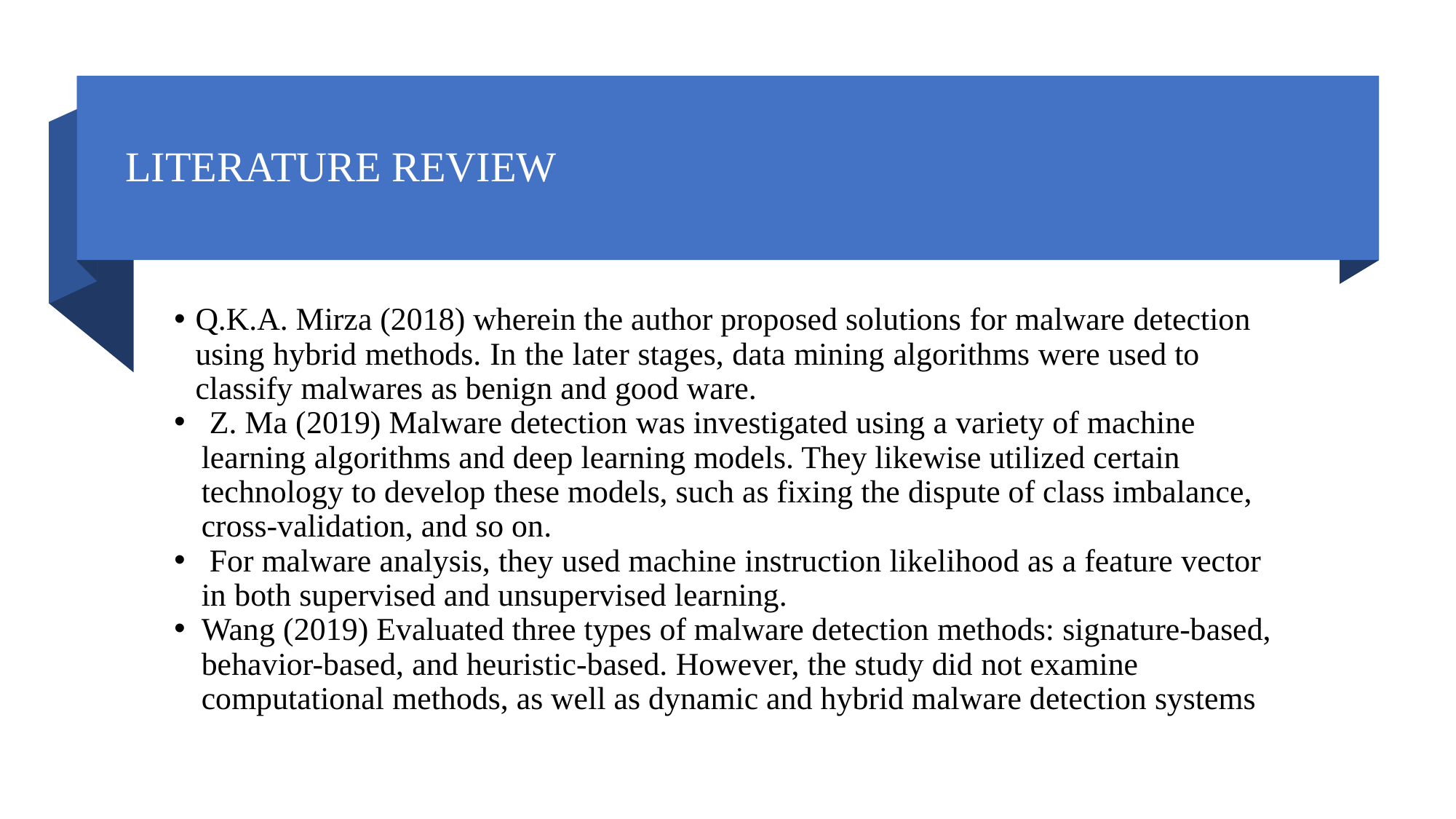

# LITERATURE REVIEW

Q.K.A. Mirza (2018) wherein the author proposed solutions for malware detection using hybrid methods. In the later stages, data mining algorithms were used to classify malwares as benign and good ware.
 Z. Ma (2019) Malware detection was investigated using a variety of machine learning algorithms and deep learning models. They likewise utilized certain technology to develop these models, such as fixing the dispute of class imbalance, cross-validation, and so on.
 For malware analysis, they used machine instruction likelihood as a feature vector in both supervised and unsupervised learning.
Wang (2019) Evaluated three types of malware detection methods: signature-based, behavior-based, and heuristic-based. However, the study did not examine computational methods, as well as dynamic and hybrid malware detection systems